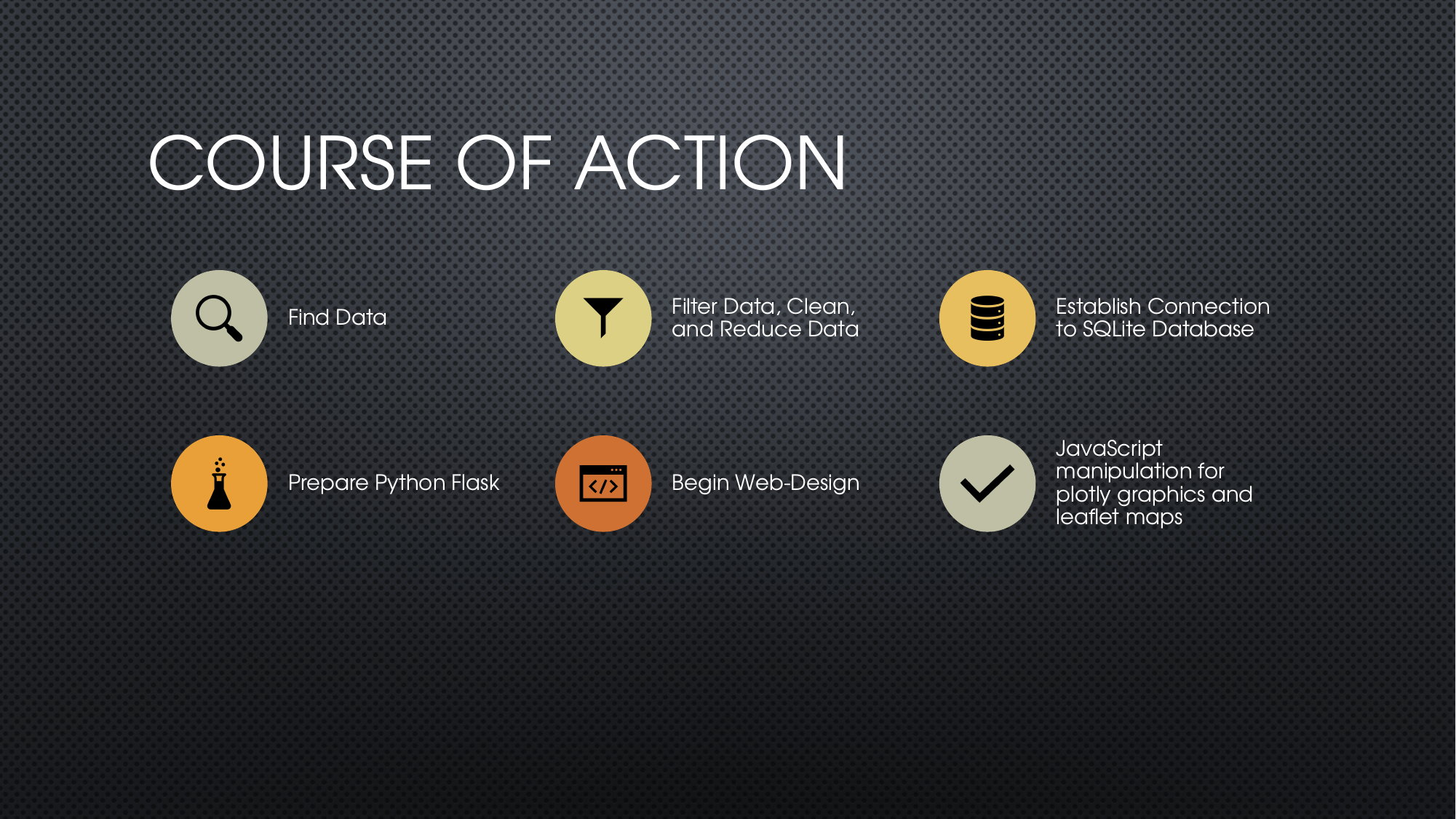

# Course of Action
Find Data
Filter Data, Clean, and Reduce Data
Establish Connection to SQLite Database
Prepare Python Flask
Begin Web-Design
JavaScript manipulation for plotly graphics and leaflet maps